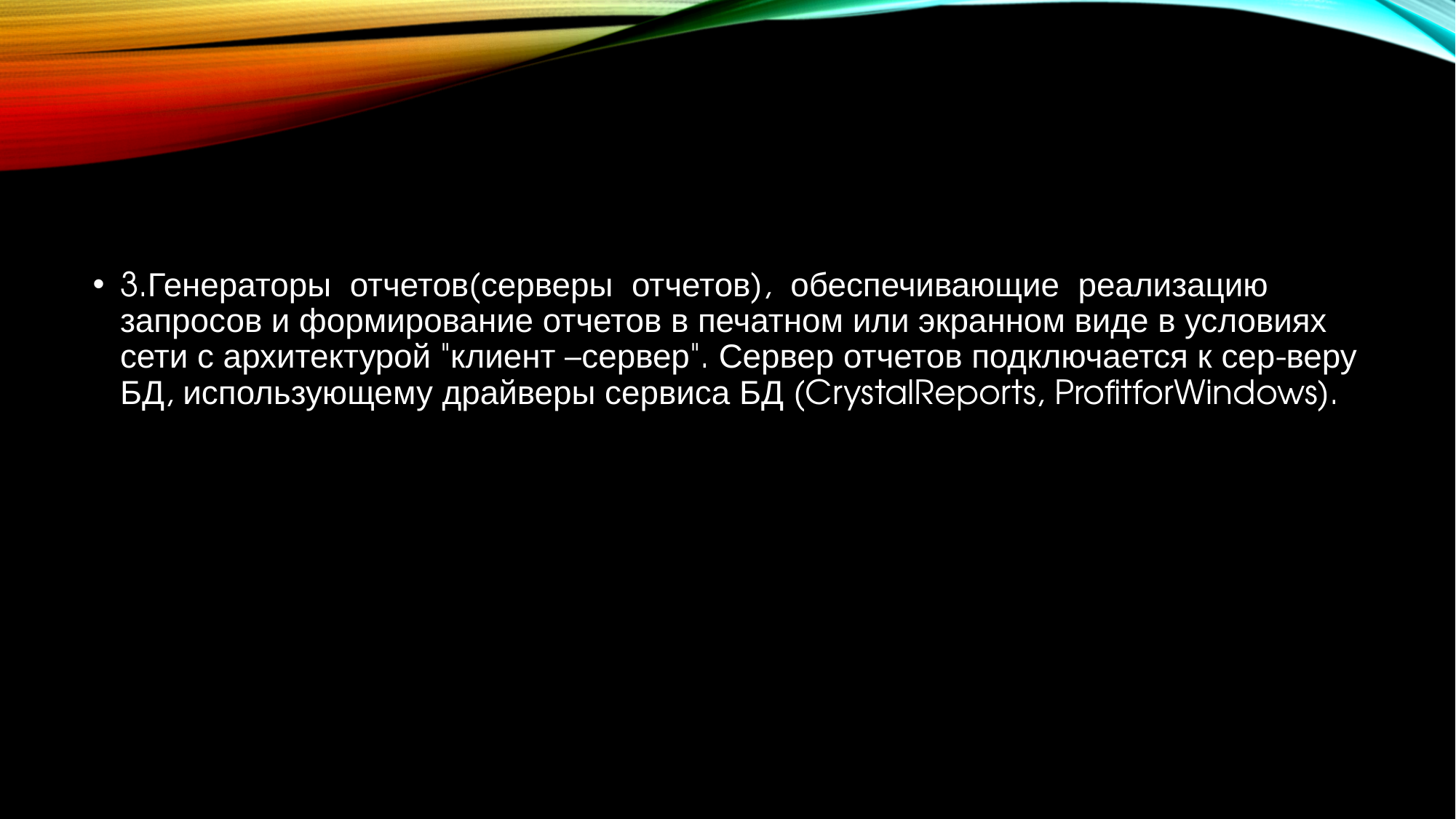

#
3.Генераторы  отчетов(серверы  отчетов),  обеспечивающие  реализацию запросов и формирование отчетов в печатном или экранном виде в условиях сети с архитектурой "клиент –сервер". Сервер отчетов подключается к сер-веру БД, использующему драйверы сервиса БД (CrystalReports, ProfitforWindows).